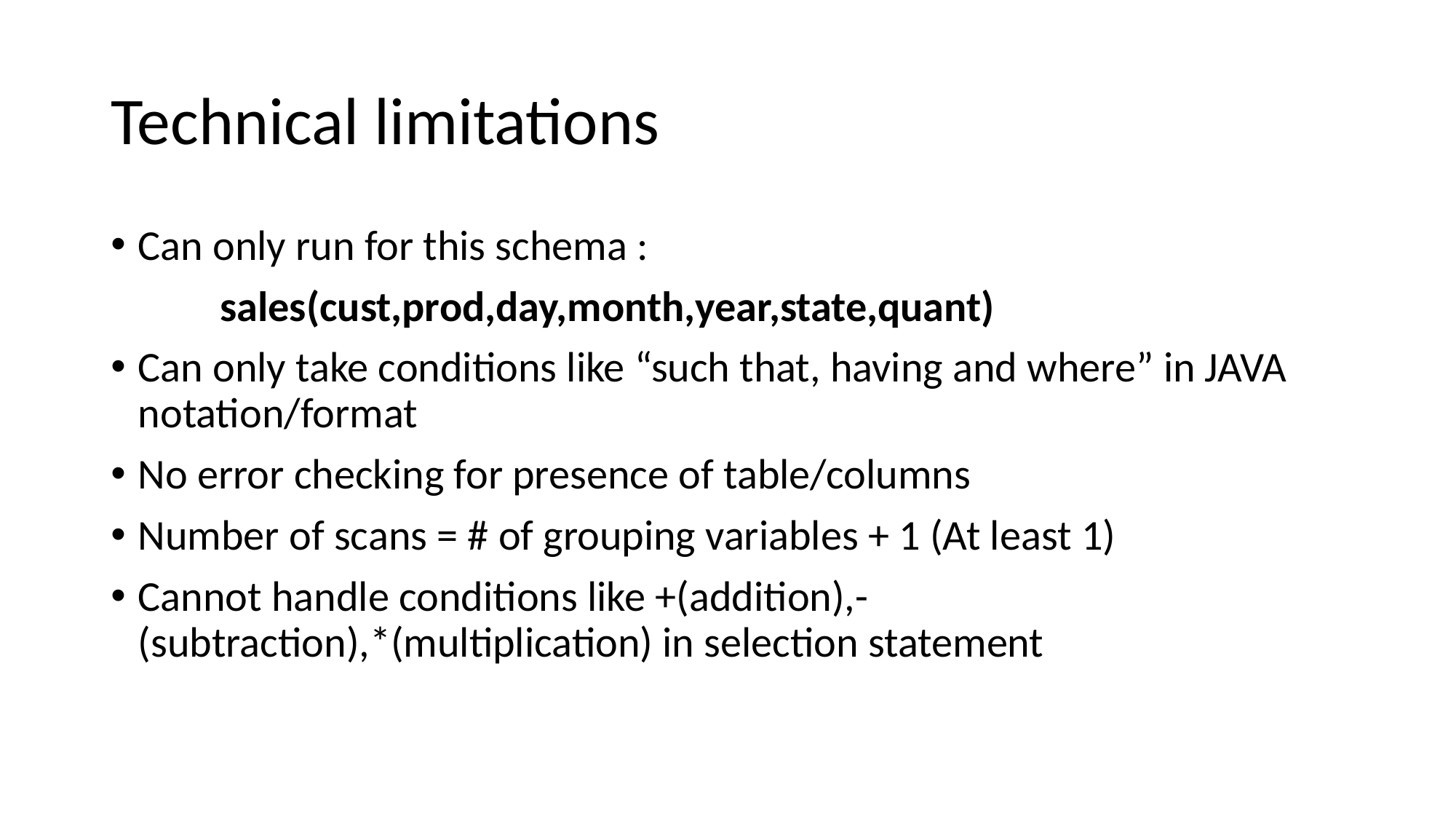

# Technical limitations
Can only run for this schema :
 	sales(cust,prod,day,month,year,state,quant)
Can only take conditions like “such that, having and where” in JAVA notation/format
No error checking for presence of table/columns
Number of scans = # of grouping variables + 1 (At least 1)
Cannot handle conditions like +(addition),-(subtraction),*(multiplication) in selection statement